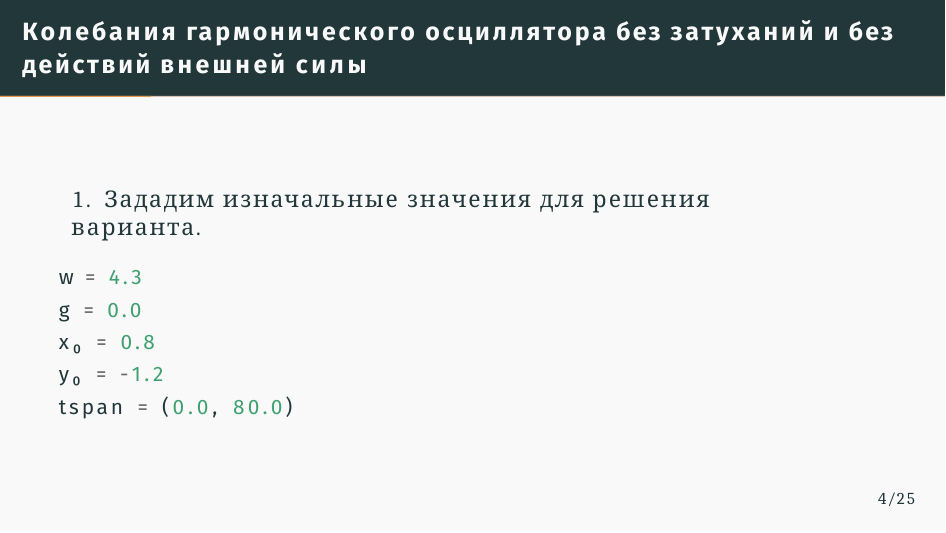

# Колебания гармонического осциллятора без затуханий и без  действий внешней силы

1. Зададим изначальные значения для решения варианта.

w = 4.3
g = 0.0
x₀ = 0.8
y₀ = -1.2
tspan = (0.0, 80.0)
4/25